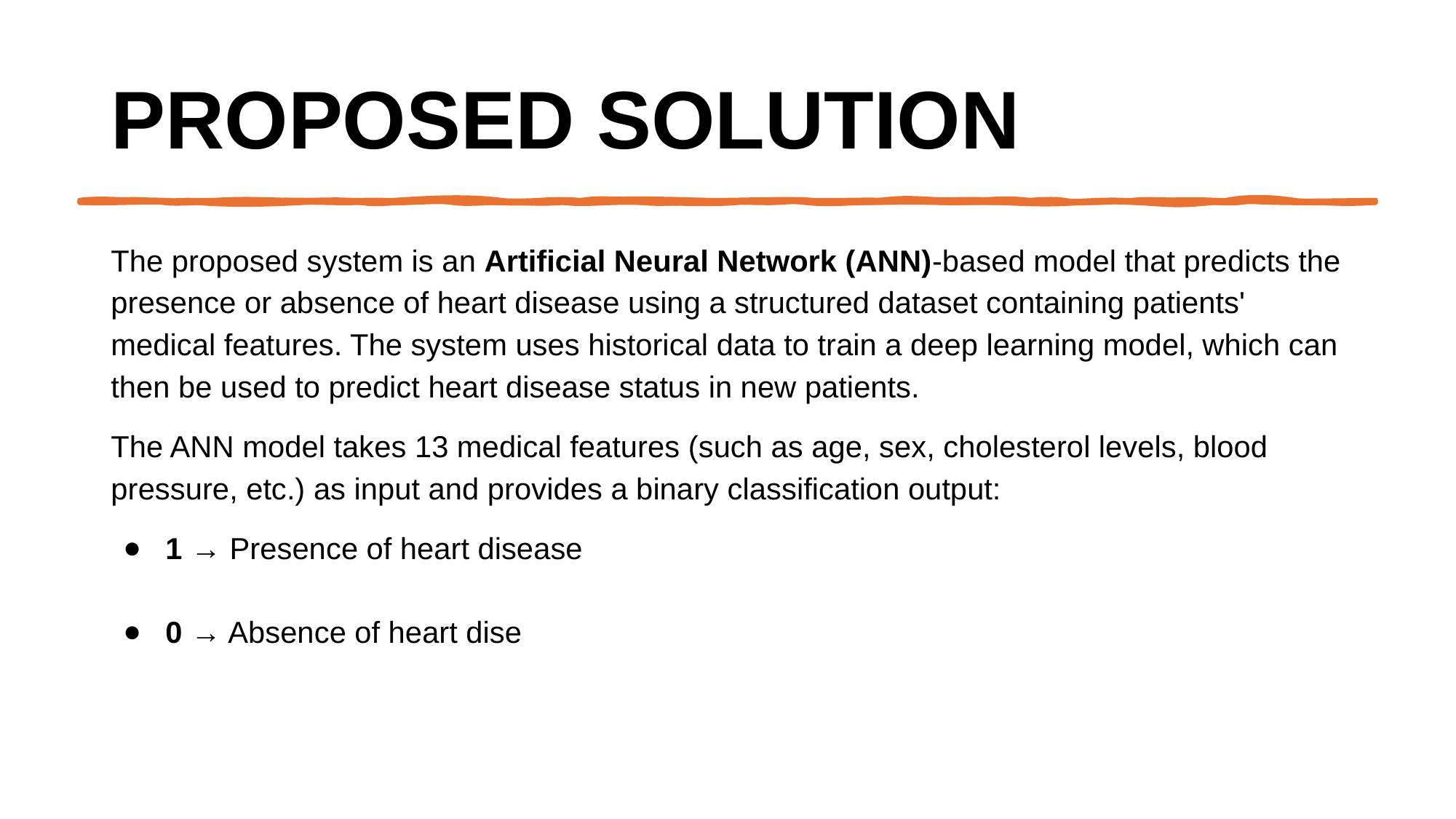

# PROPOSED SOLUTION

The proposed system is an Artificial Neural Network (ANN)-based model that predicts the presence or absence of heart disease using a structured dataset containing patients' medical features. The system uses historical data to train a deep learning model, which can then be used to predict heart disease status in new patients.
The ANN model takes 13 medical features (such as age, sex, cholesterol levels, blood pressure, etc.) as input and provides a binary classification output:
1 → Presence of heart disease
0 → Absence of heart dise